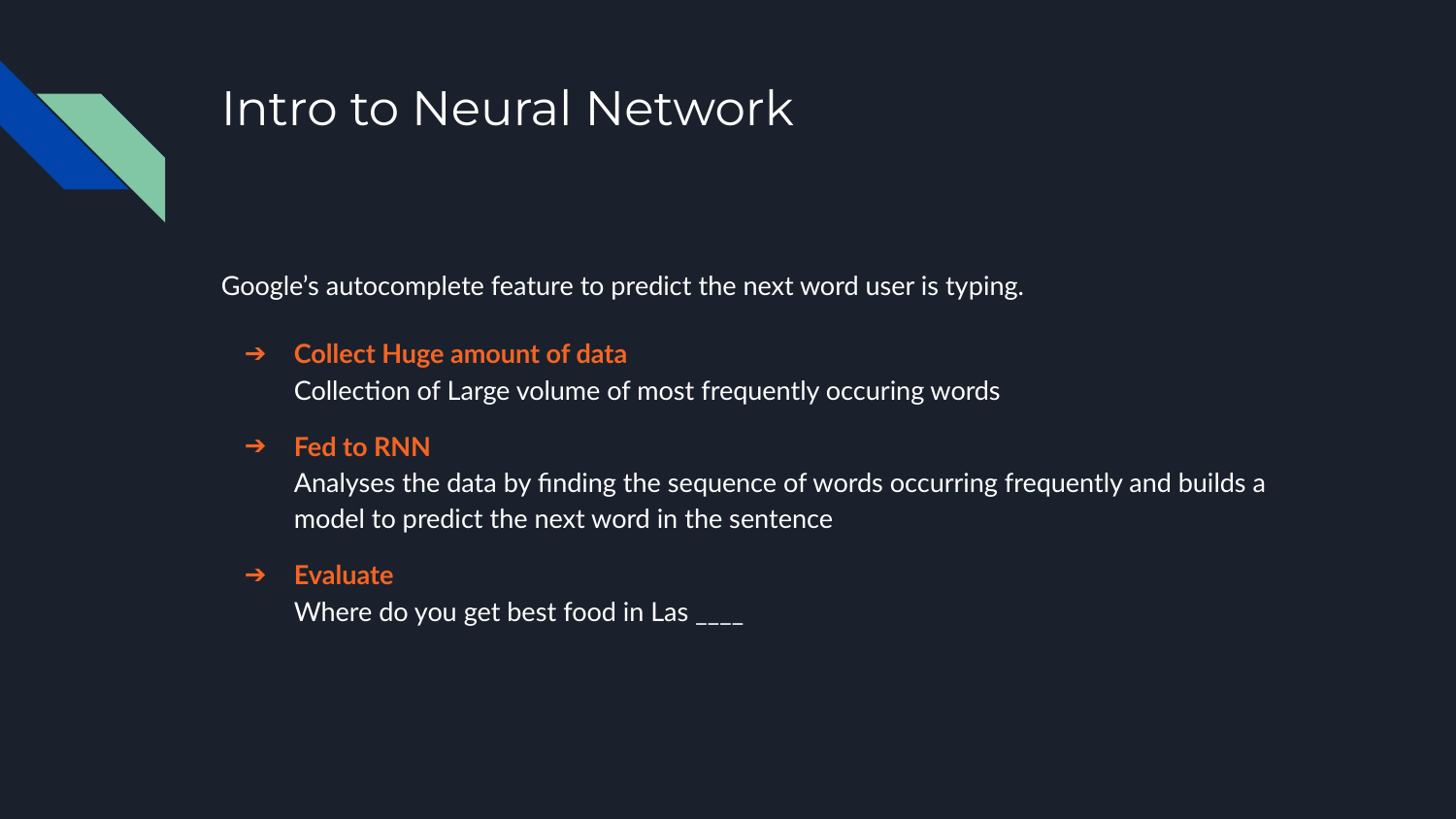

# Intro to Neural Network
Google’s autocomplete feature to predict the next word user is typing.
Collect Huge amount of data
Collection of Large volume of most frequently occuring words
Fed to RNN
Analyses the data by finding the sequence of words occurring frequently and builds a model to predict the next word in the sentence
Evaluate
Where do you get best food in Las ____